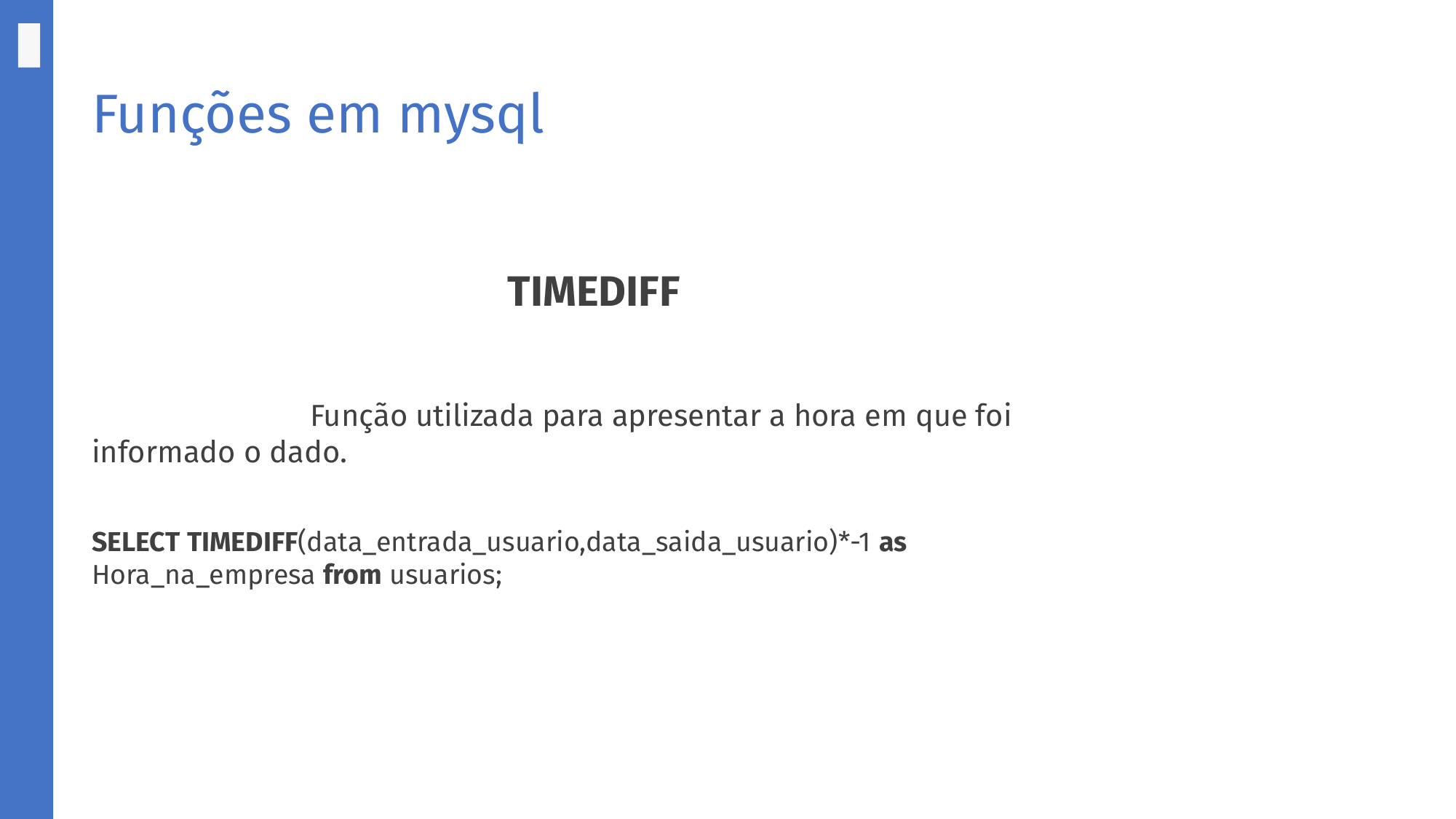

# Funções em mysql
TIMEDIFF

		Função utilizada para apresentar a hora em que foi informado o dado.

SELECT TIMEDIFF(data_entrada_usuario,data_saida_usuario)*-1 as Hora_na_empresa from usuarios;